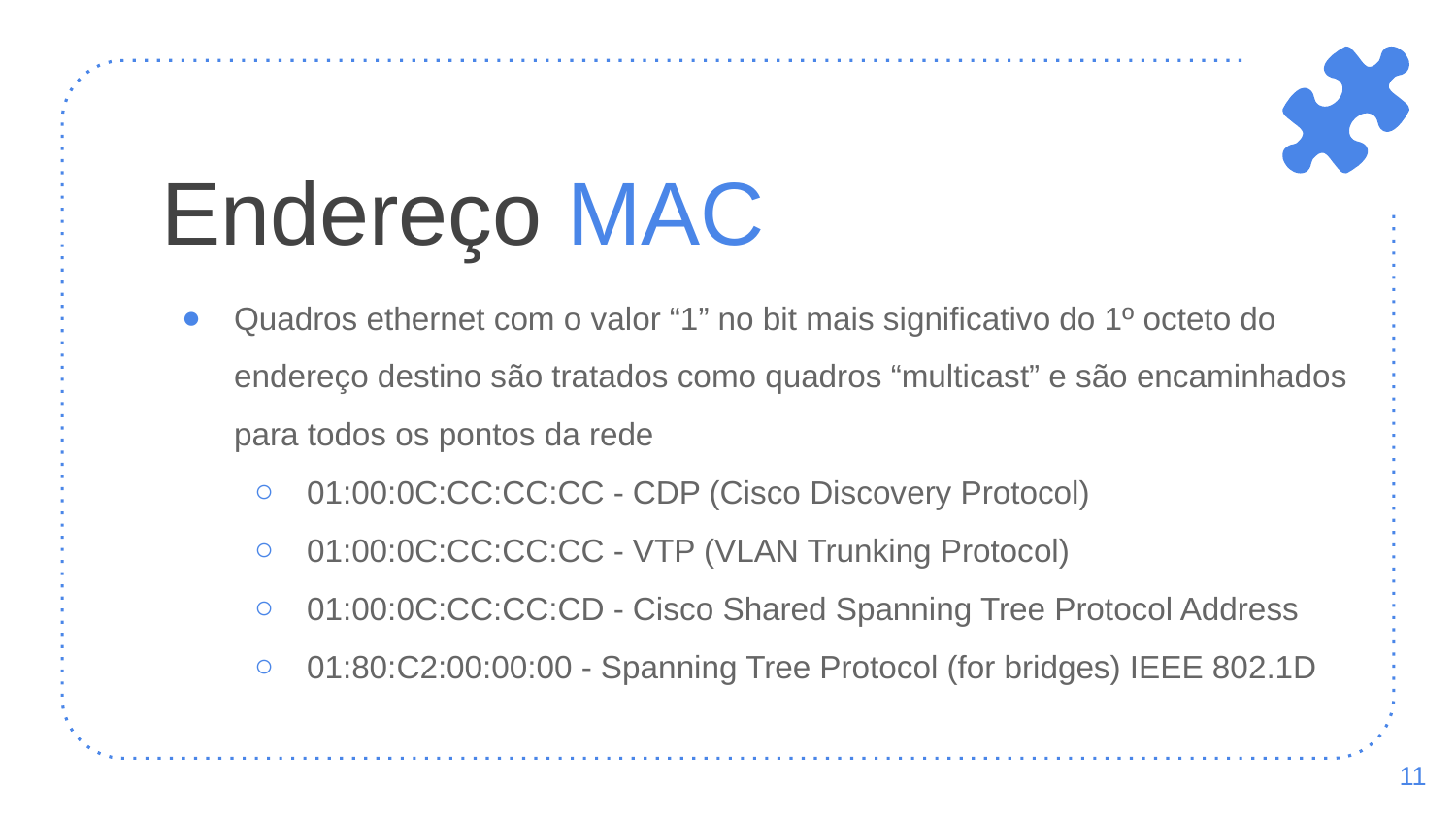

# Endereço MAC
Quadros ethernet com o valor “1” no bit mais significativo do 1º octeto do endereço destino são tratados como quadros “multicast” e são encaminhados para todos os pontos da rede
01:00:0C:CC:CC:CC - CDP (Cisco Discovery Protocol)
01:00:0C:CC:CC:CC - VTP (VLAN Trunking Protocol)
01:00:0C:CC:CC:CD - Cisco Shared Spanning Tree Protocol Address
01:80:C2:00:00:00 - Spanning Tree Protocol (for bridges) IEEE 802.1D
11